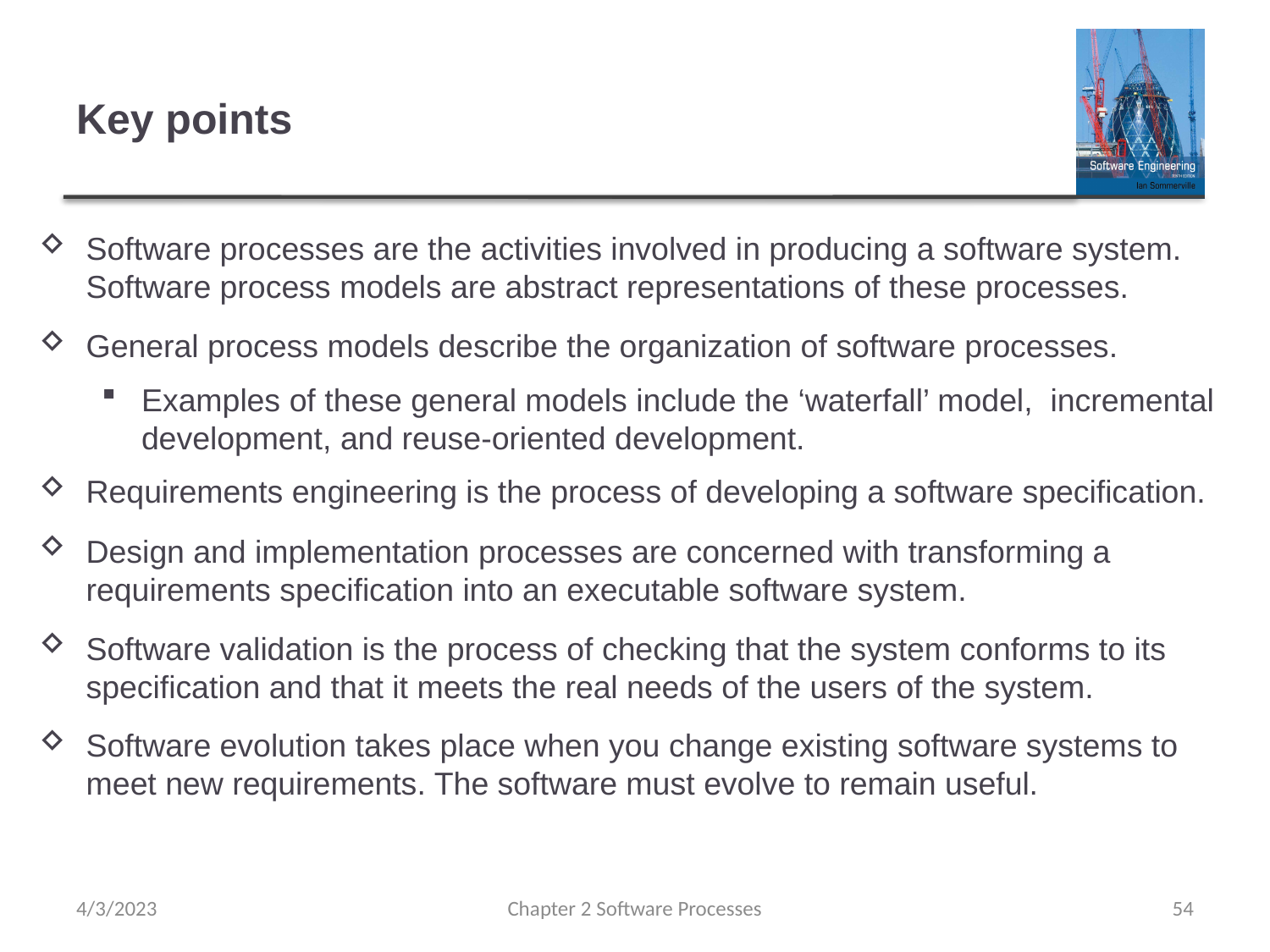

# Key points
Software processes are the activities involved in producing a software system. Software process models are abstract representations of these processes.
General process models describe the organization of software processes.
Examples of these general models include the ‘waterfall’ model,  incremental development, and reuse-oriented development.
Requirements engineering is the process of developing a software specification.
Design and implementation processes are concerned with transforming a requirements specification into an executable software system.
Software validation is the process of checking that the system conforms to its specification and that it meets the real needs of the users of the system.
Software evolution takes place when you change existing software systems to meet new requirements. The software must evolve to remain useful.

4/3/2023
Chapter 2 Software Processes
54